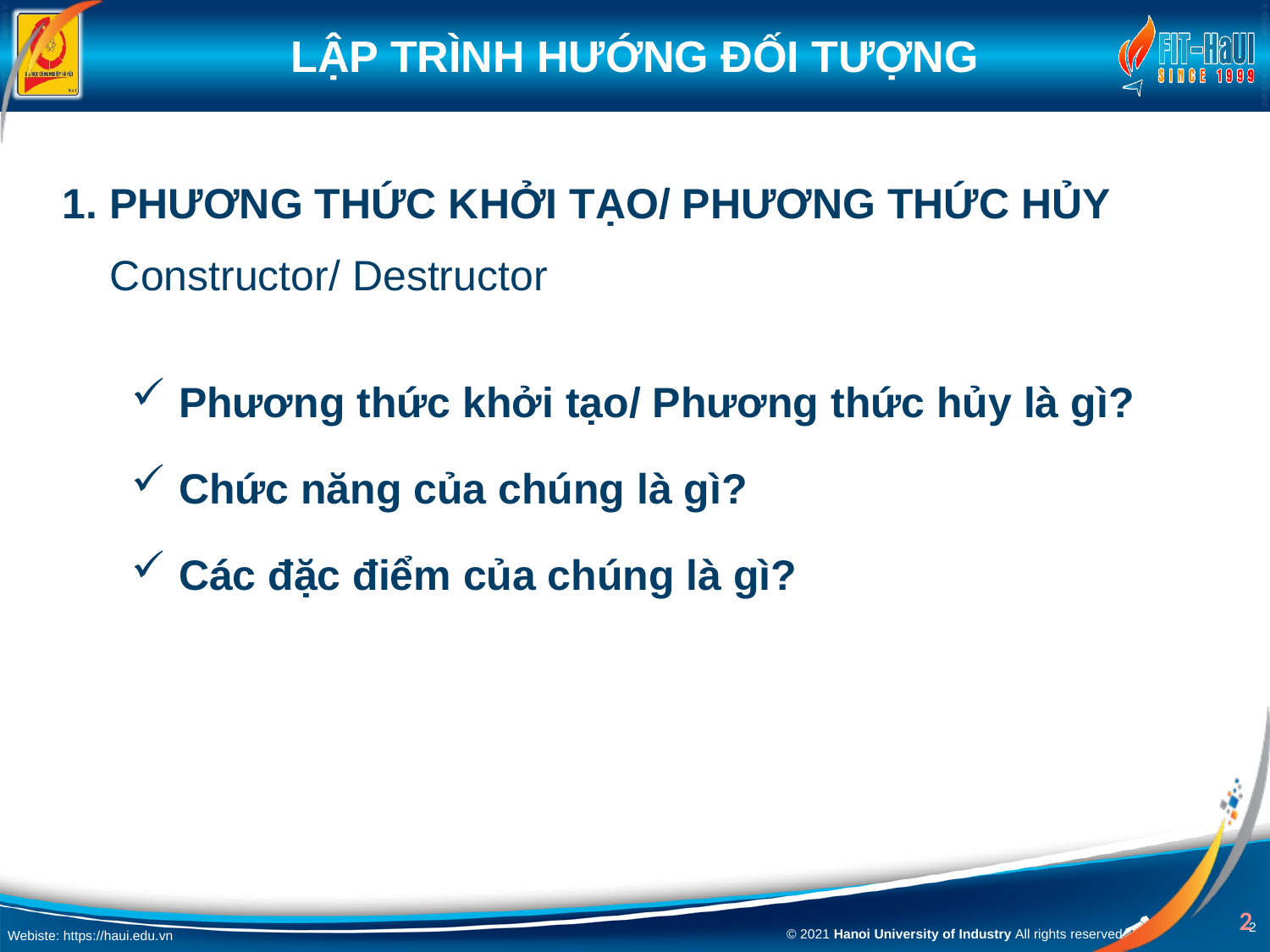

LẬP TRÌNH HƯỚNG ĐỐI TƯỢNG
# 1. Phương thức khởi tạo/ Phương thức hủy
    Constructor/ Destructor
Phương thức khởi tạo/ Phương thức hủy là gì?
Chức năng của chúng là gì?
Các đặc điểm của chúng là gì?
2